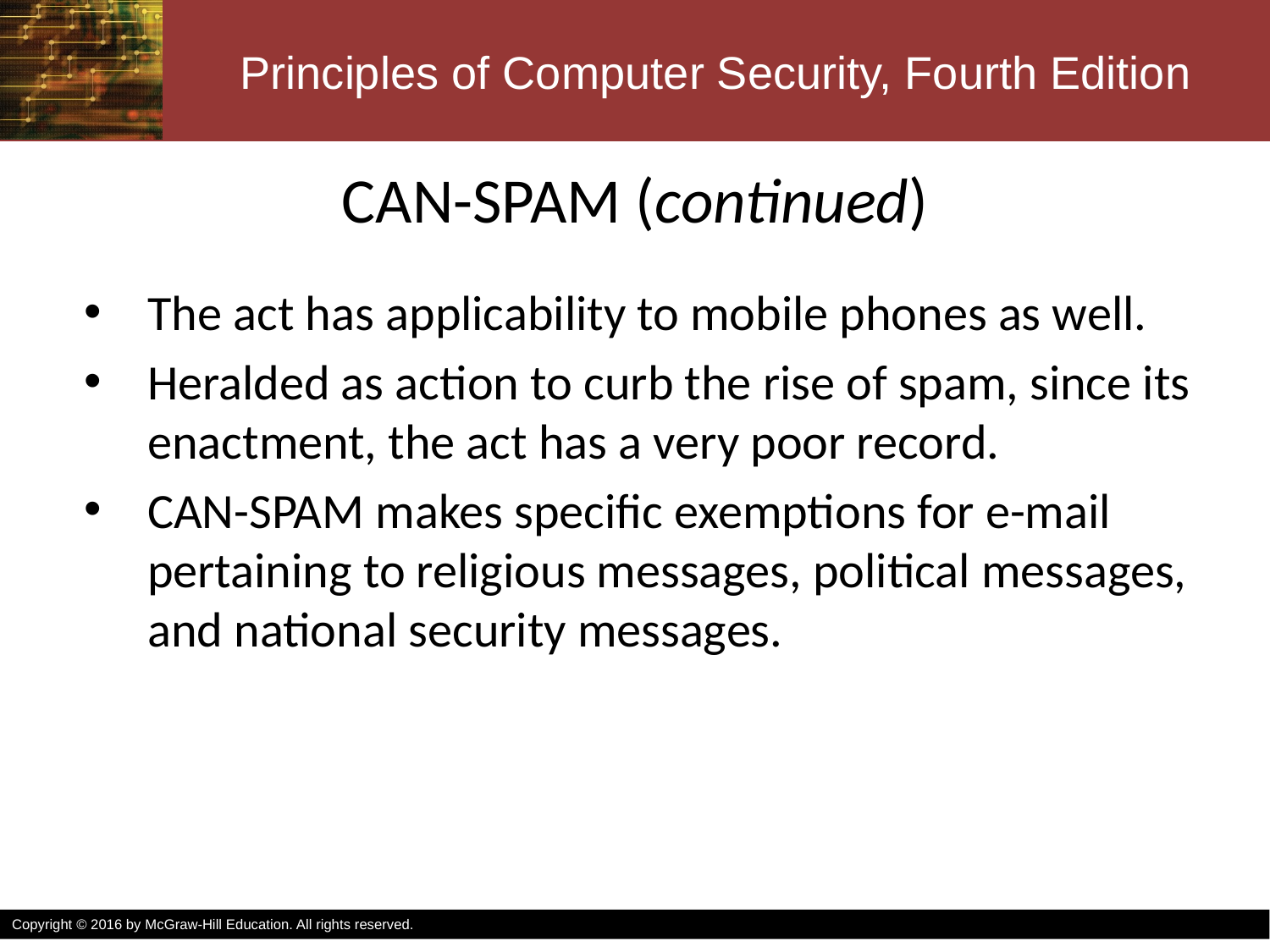

# CAN-SPAM (continued)
The act has applicability to mobile phones as well.
Heralded as action to curb the rise of spam, since its enactment, the act has a very poor record.
CAN-SPAM makes specific exemptions for e-mail pertaining to religious messages, political messages, and national security messages.